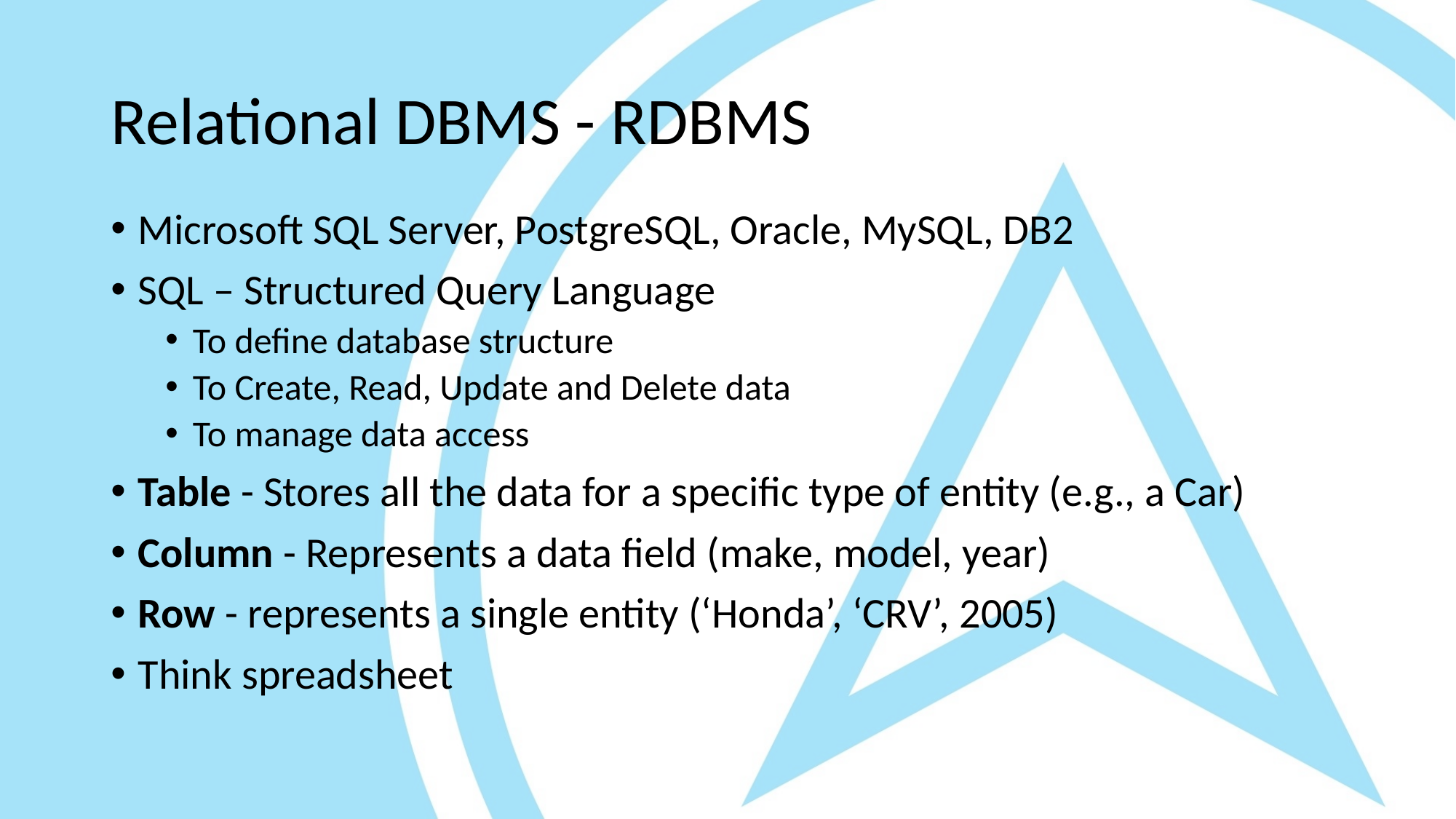

# Relational DBMS - RDBMS
Microsoft SQL Server, PostgreSQL, Oracle, MySQL, DB2
SQL – Structured Query Language
To define database structure
To Create, Read, Update and Delete data
To manage data access
Table - Stores all the data for a specific type of entity (e.g., a Car)
Column - Represents a data field (make, model, year)
Row - represents a single entity (‘Honda’, ‘CRV’, 2005)
Think spreadsheet